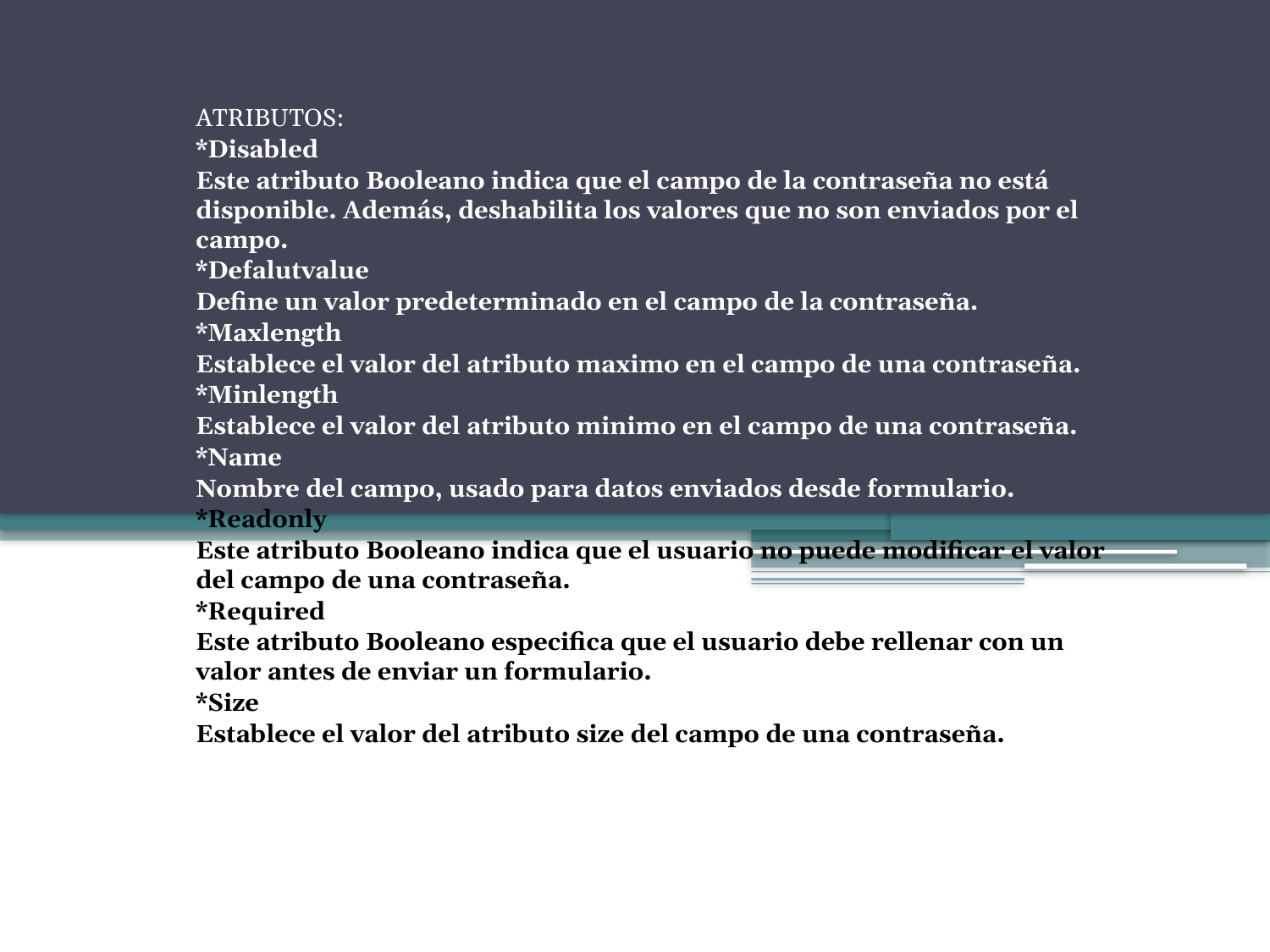

ATRIBUTOS:
*Disabled
Este atributo Booleano indica que el campo de la contraseña no está disponible. Además, deshabilita los valores que no son enviados por el campo.
*Defalutvalue
Define un valor predeterminado en el campo de la contraseña.
*Maxlength
Establece el valor del atributo maximo en el campo de una contraseña.
*Minlength
Establece el valor del atributo minimo en el campo de una contraseña.
*Name
Nombre del campo, usado para datos enviados desde formulario.
*Readonly
Este atributo Booleano indica que el usuario no puede modificar el valor del campo de una contraseña.
*Required
Este atributo Booleano especifica que el usuario debe rellenar con un valor antes de enviar un formulario.
*Size
Establece el valor del atributo size del campo de una contraseña.